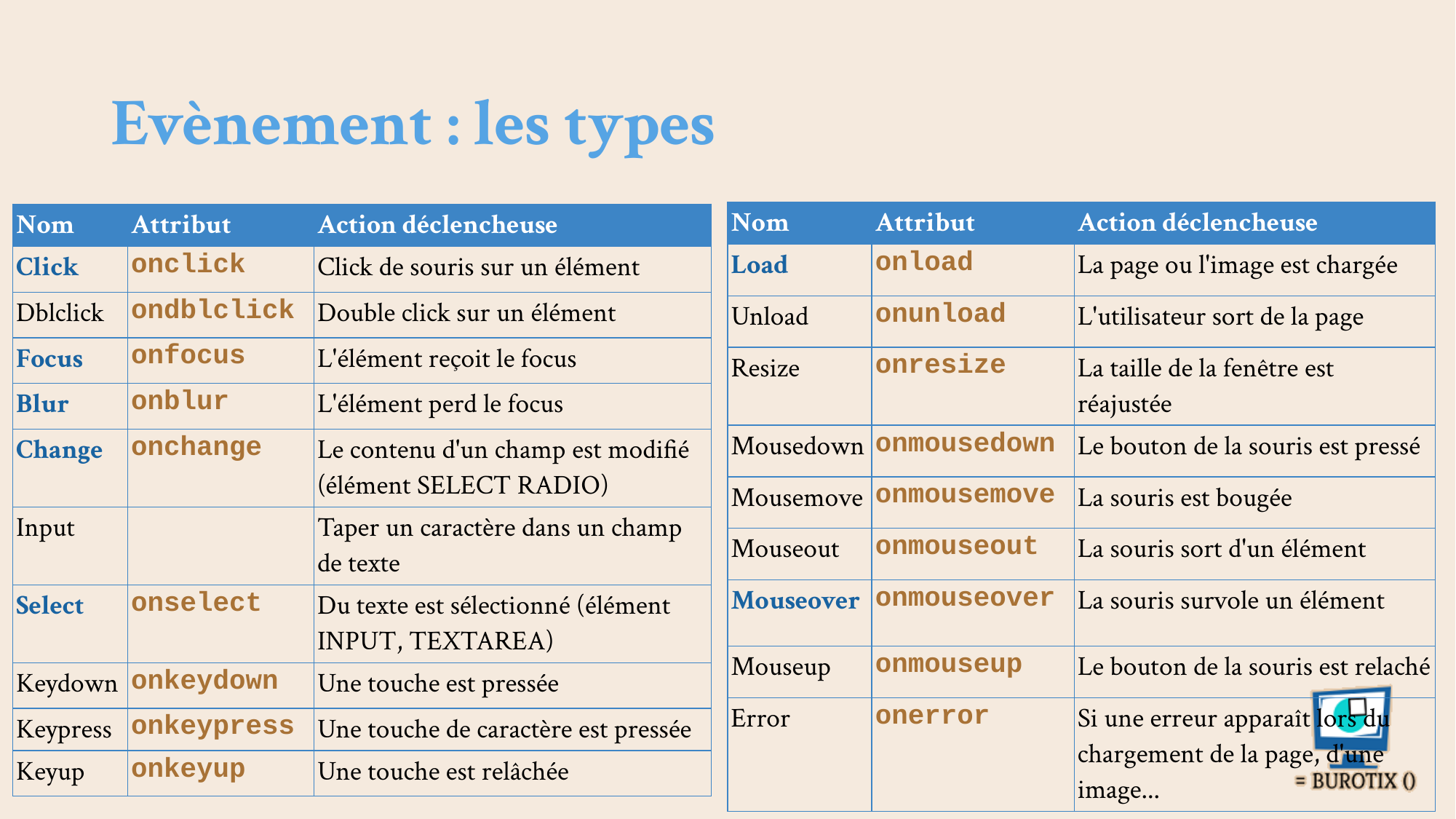

# Evènement : les types
| Nom | Attribut | Action déclencheuse |
| --- | --- | --- |
| Load | onload | La page ou l'image est chargée |
| Unload | onunload | L'utilisateur sort de la page |
| Resize | onresize | La taille de la fenêtre est réajustée |
| Mousedown | onmousedown | Le bouton de la souris est pressé |
| Mousemove | onmousemove | La souris est bougée |
| Mouseout | onmouseout | La souris sort d'un élément |
| Mouseover | onmouseover | La souris survole un élément |
| Mouseup | onmouseup | Le bouton de la souris est relaché |
| Error | onerror | Si une erreur apparaît lors du chargement de la page, d'une image... |
| Nom | Attribut | Action déclencheuse |
| --- | --- | --- |
| Click | onclick | Click de souris sur un élément |
| Dblclick | ondblclick | Double click sur un élément |
| Focus | onfocus | L'élément reçoit le focus |
| Blur | onblur | L'élément perd le focus |
| Change | onchange | Le contenu d'un champ est modifié (élément SELECT RADIO) |
| Input |  | Taper un caractère dans un champ de texte |
| Select | onselect | Du texte est sélectionné (élément INPUT, TEXTAREA) |
| Keydown | onkeydown | Une touche est pressée |
| Keypress | onkeypress | Une touche de caractère est pressée |
| Keyup | onkeyup | Une touche est relâchée |